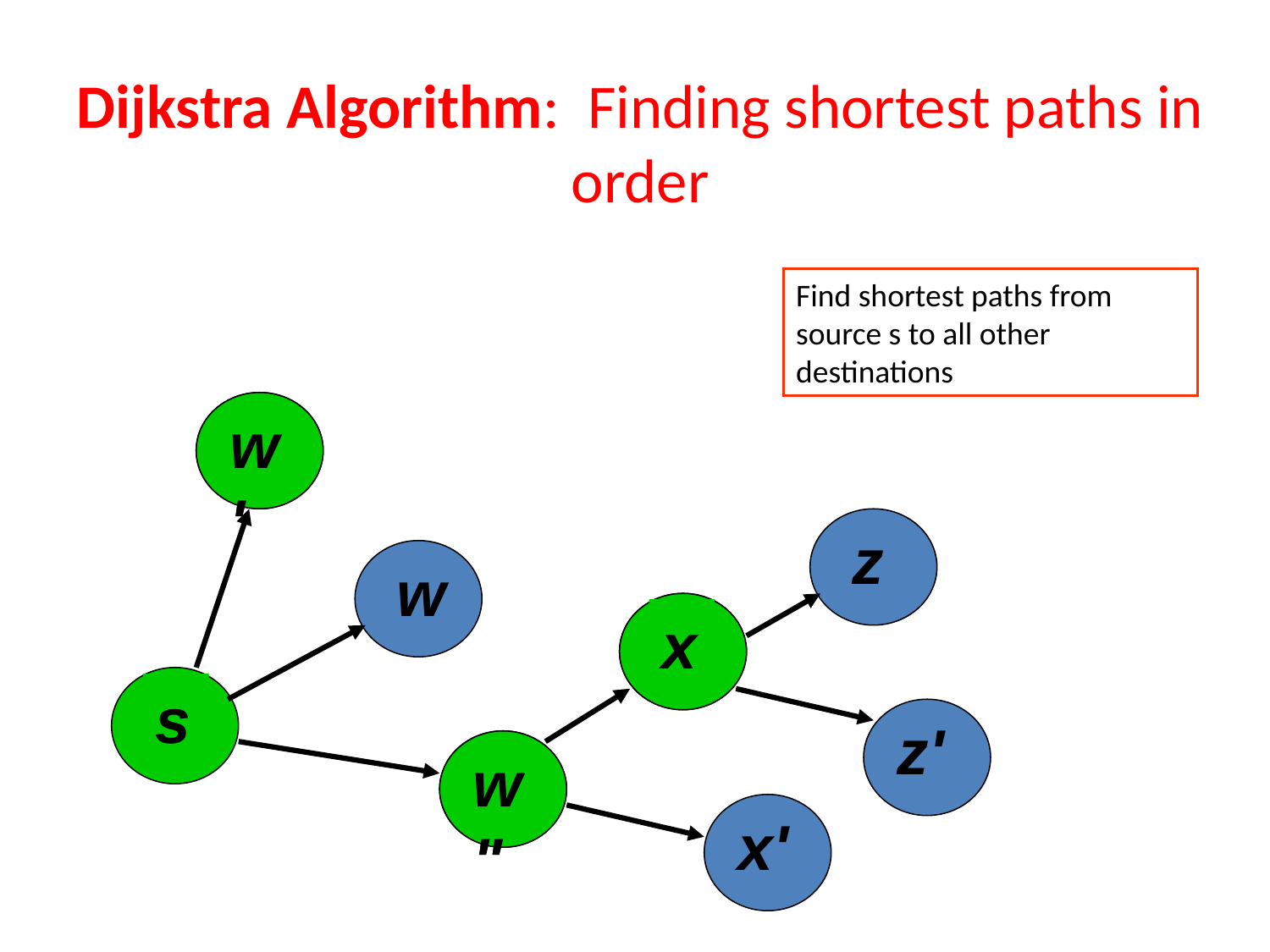

# Dijkstra Algorithm:  Finding shortest paths in order
Find shortest paths from source s to all other destinations

w'

w'

z

w

x

x

s

z'

w"

w"

x'